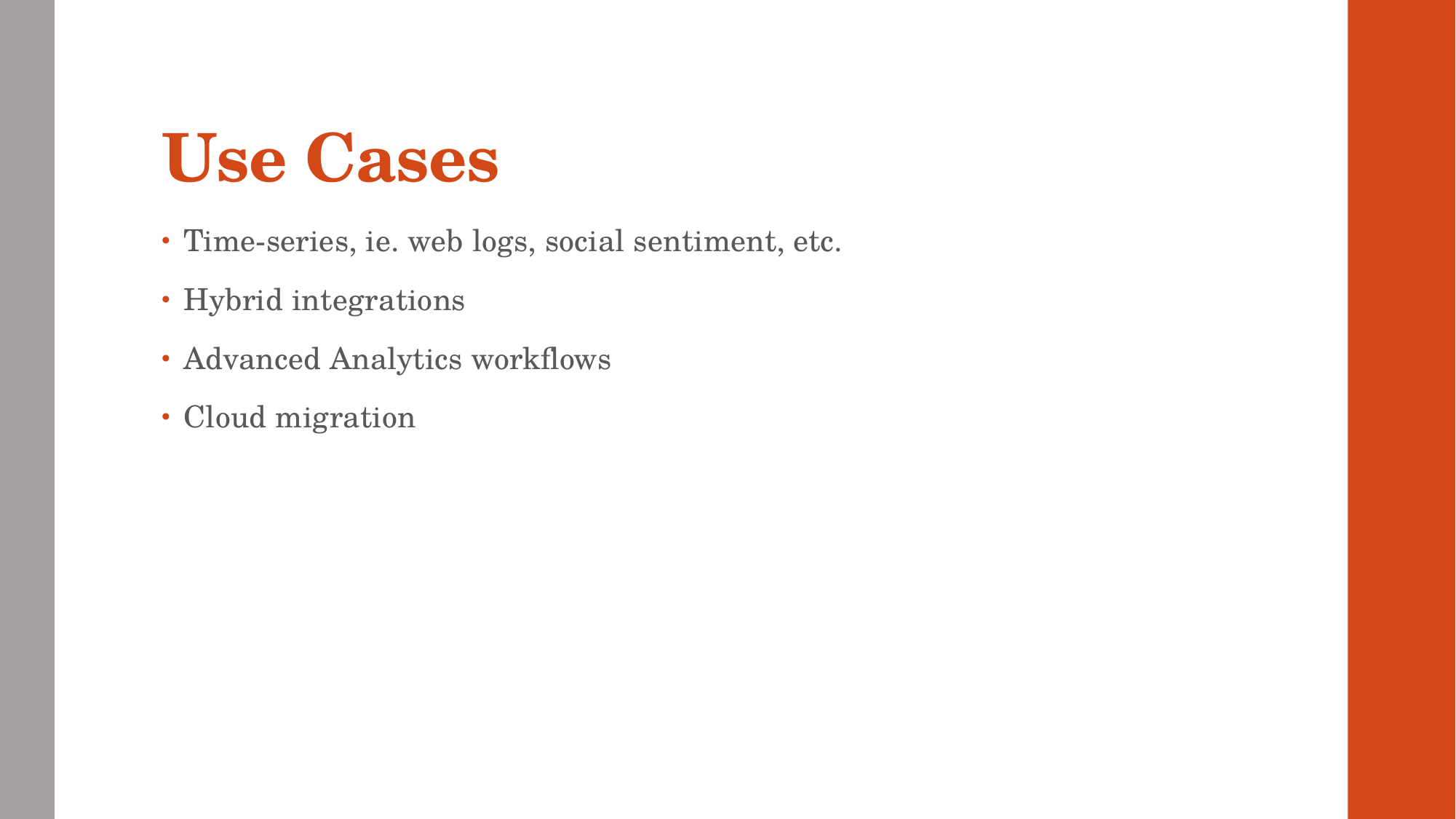

# Use Cases
Time-series, ie. web logs, social sentiment, etc.
Hybrid integrations
Advanced Analytics workflows
Cloud migration